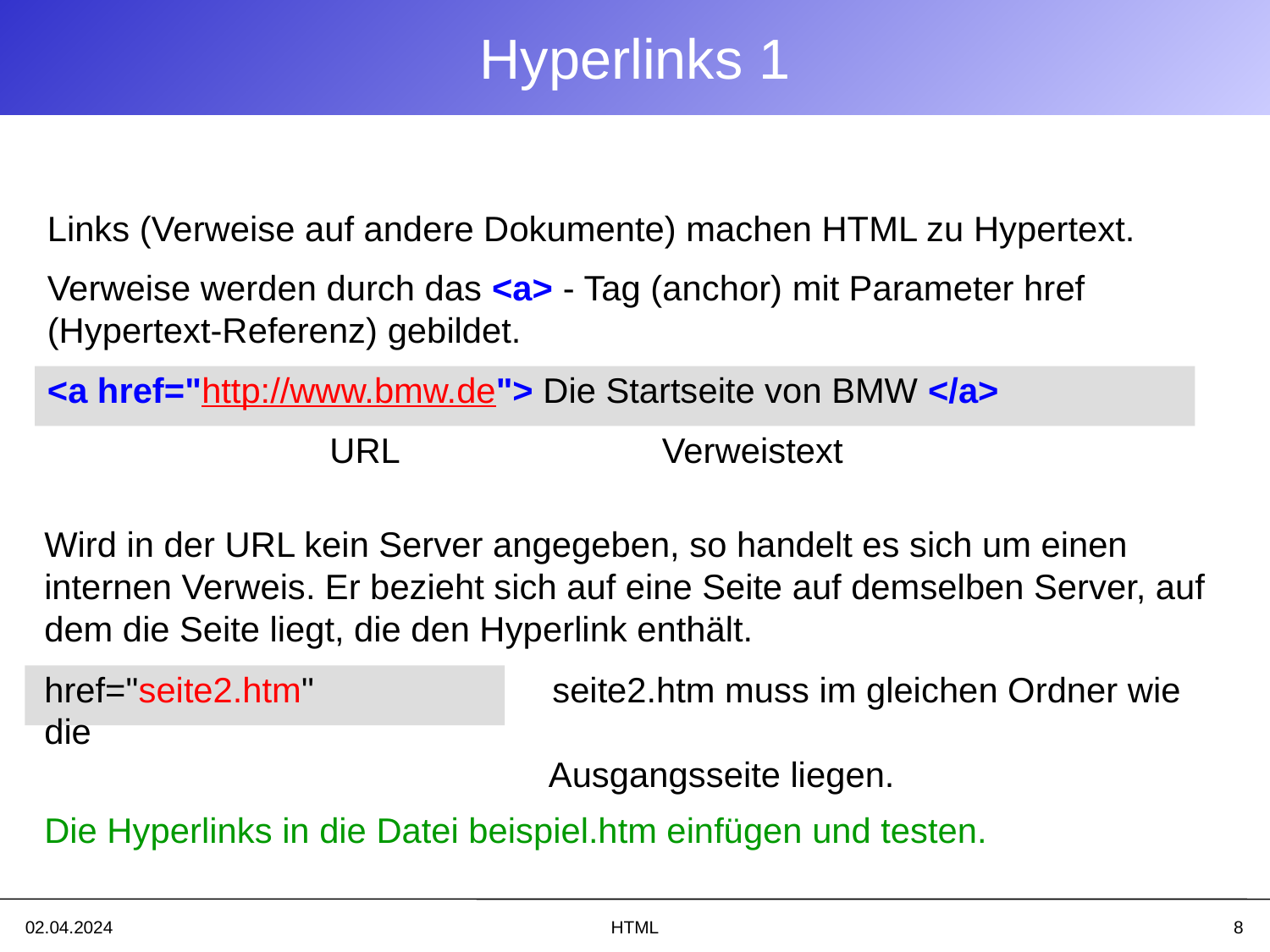

# Hyperlinks 1
Links (Verweise auf andere Dokumente) machen HTML zu Hypertext.
Verweise werden durch das <a> - Tag (anchor) mit Parameter href (Hypertext-Referenz) gebildet.
<a href="http://www.bmw.de"> Die Startseite von BMW </a>
                             URL                           Verweistext

Wird in der URL kein Server angegeben, so handelt es sich um einen internen Verweis. Er bezieht sich auf eine Seite auf demselben Server, auf dem die Seite liegt, die den Hyperlink enthält.
href="seite2.htm"		seite2.htm muss im gleichen Ordner wie die
                                                    Ausgangsseite liegen.

Die Hyperlinks in die Datei beispiel.htm einfügen und testen.
02.04.2024
HTML
8